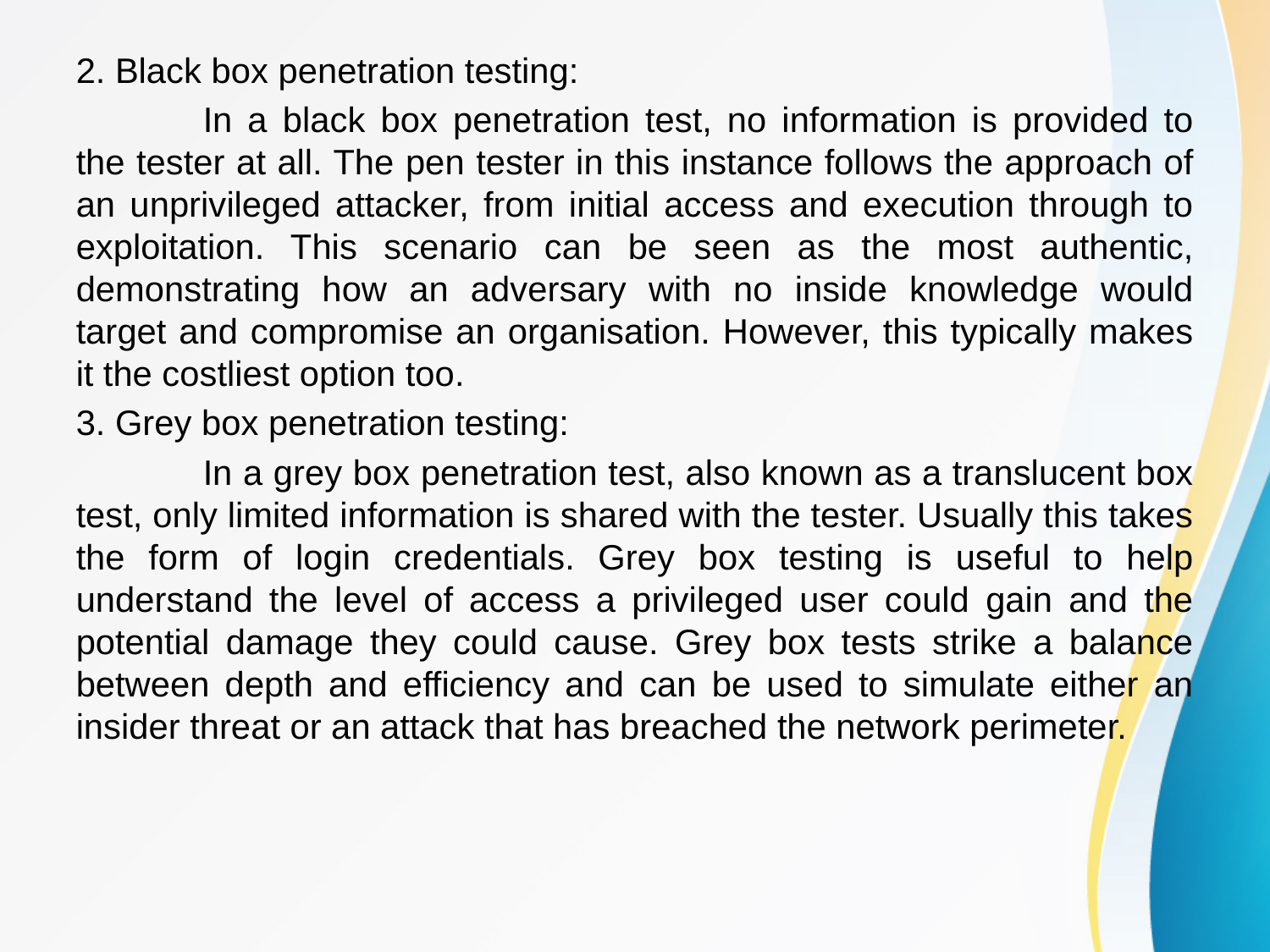

2. Black box penetration testing:
	In a black box penetration test, no information is provided to the tester at all. The pen tester in this instance follows the approach of an unprivileged attacker, from initial access and execution through to exploitation. This scenario can be seen as the most authentic, demonstrating how an adversary with no inside knowledge would target and compromise an organisation. However, this typically makes it the costliest option too.
3. Grey box penetration testing:
	In a grey box penetration test, also known as a translucent box test, only limited information is shared with the tester. Usually this takes the form of login credentials. Grey box testing is useful to help understand the level of access a privileged user could gain and the potential damage they could cause. Grey box tests strike a balance between depth and efficiency and can be used to simulate either an insider threat or an attack that has breached the network perimeter.